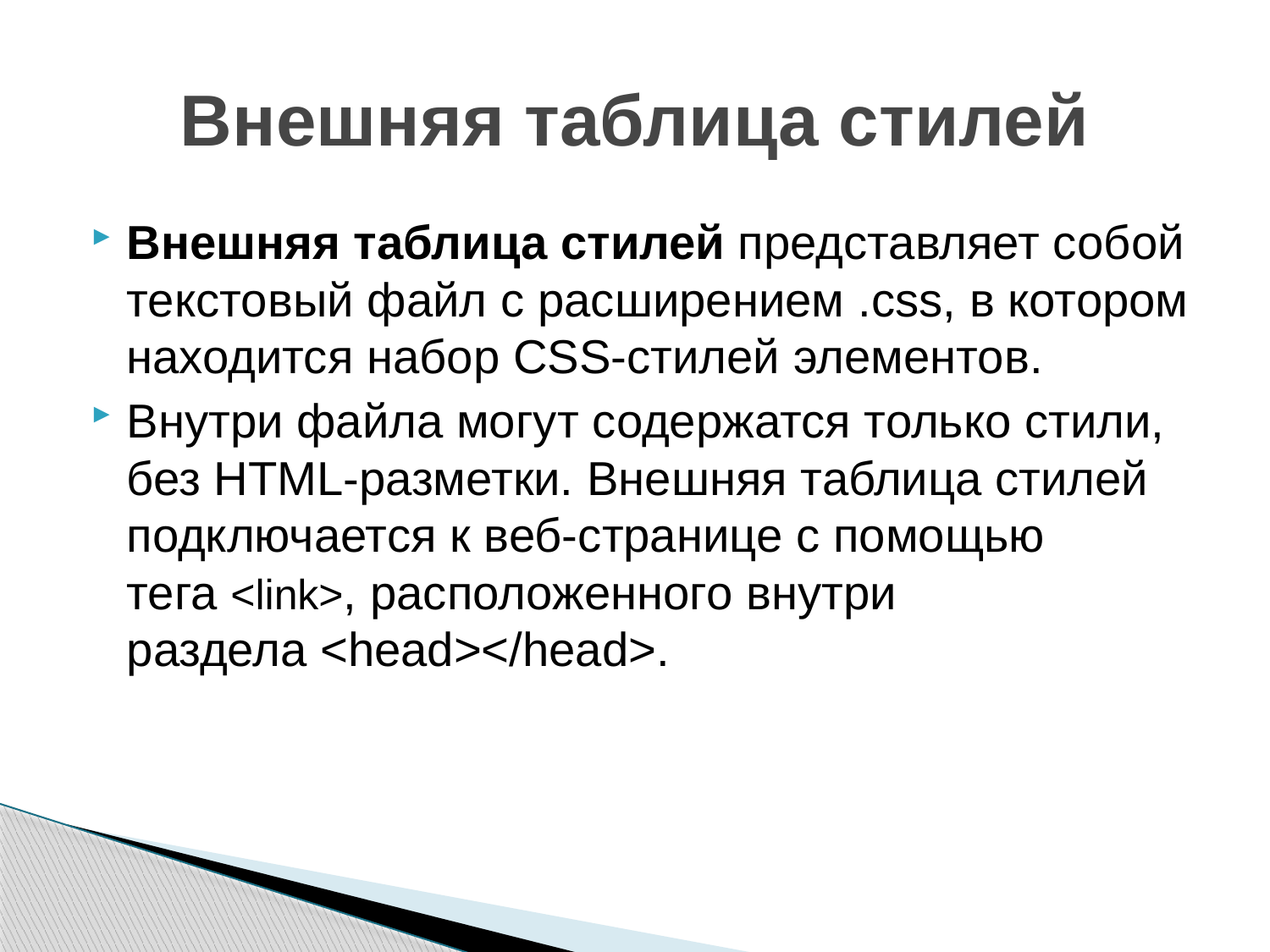

# Внешняя таблица стилей
Внешняя таблица стилей представляет собой текстовый файл с расширением .css, в котором находится набор CSS-стилей элементов.
Внутри файла могут содержатся только стили, без HTML-разметки. Внешняя таблица стилей подключается к веб-странице с помощью тега <link>, расположенного внутри раздела <head></head>.